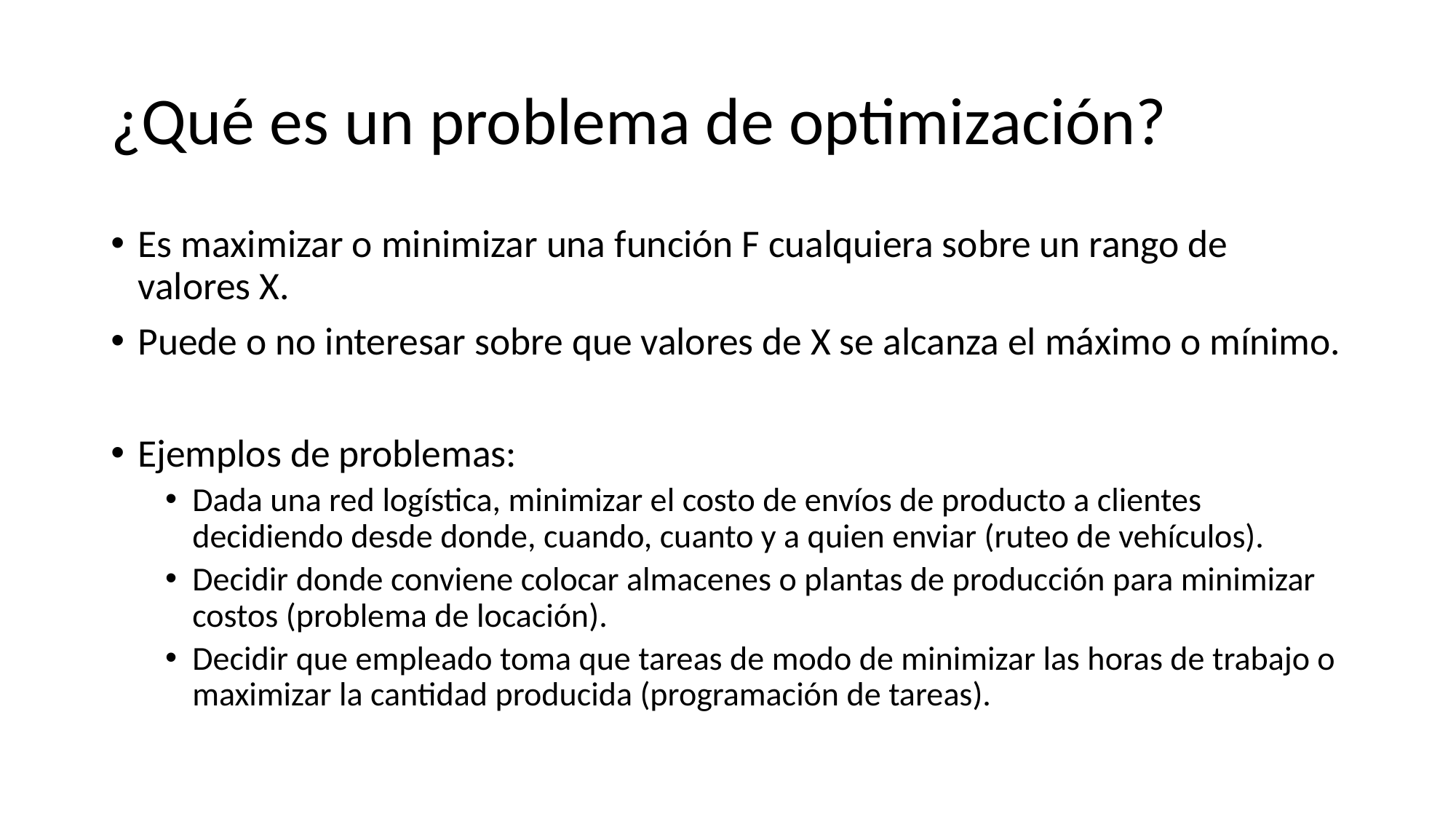

# ¿Qué es un problema de optimización?
Es maximizar o minimizar una función F cualquiera sobre un rango de valores X.
Puede o no interesar sobre que valores de X se alcanza el máximo o mínimo.

Ejemplos de problemas:
Dada una red logística, minimizar el costo de envíos de producto a clientes decidiendo desde donde, cuando, cuanto y a quien enviar (ruteo de vehículos).
Decidir donde conviene colocar almacenes o plantas de producción para minimizar costos (problema de locación).
Decidir que empleado toma que tareas de modo de minimizar las horas de trabajo o maximizar la cantidad producida (programación de tareas).